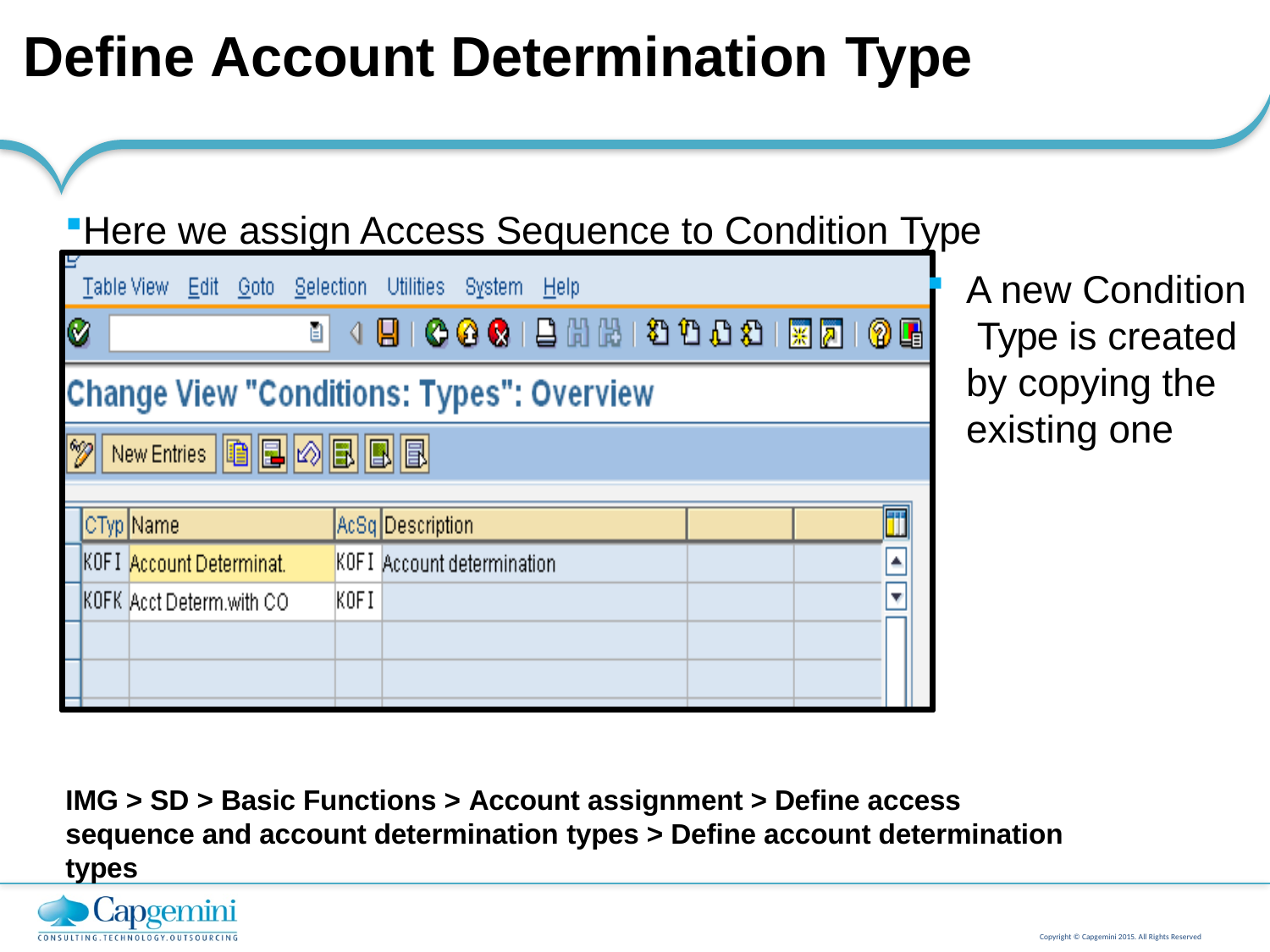

# Define Account Determination Type
Here we assign Access Sequence to Condition Type
A new Condition  Type is created  by copying the  existing one

IMG > SD > Basic Functions > Account assignment > Define access  sequence and account determination types > Define account determination  types